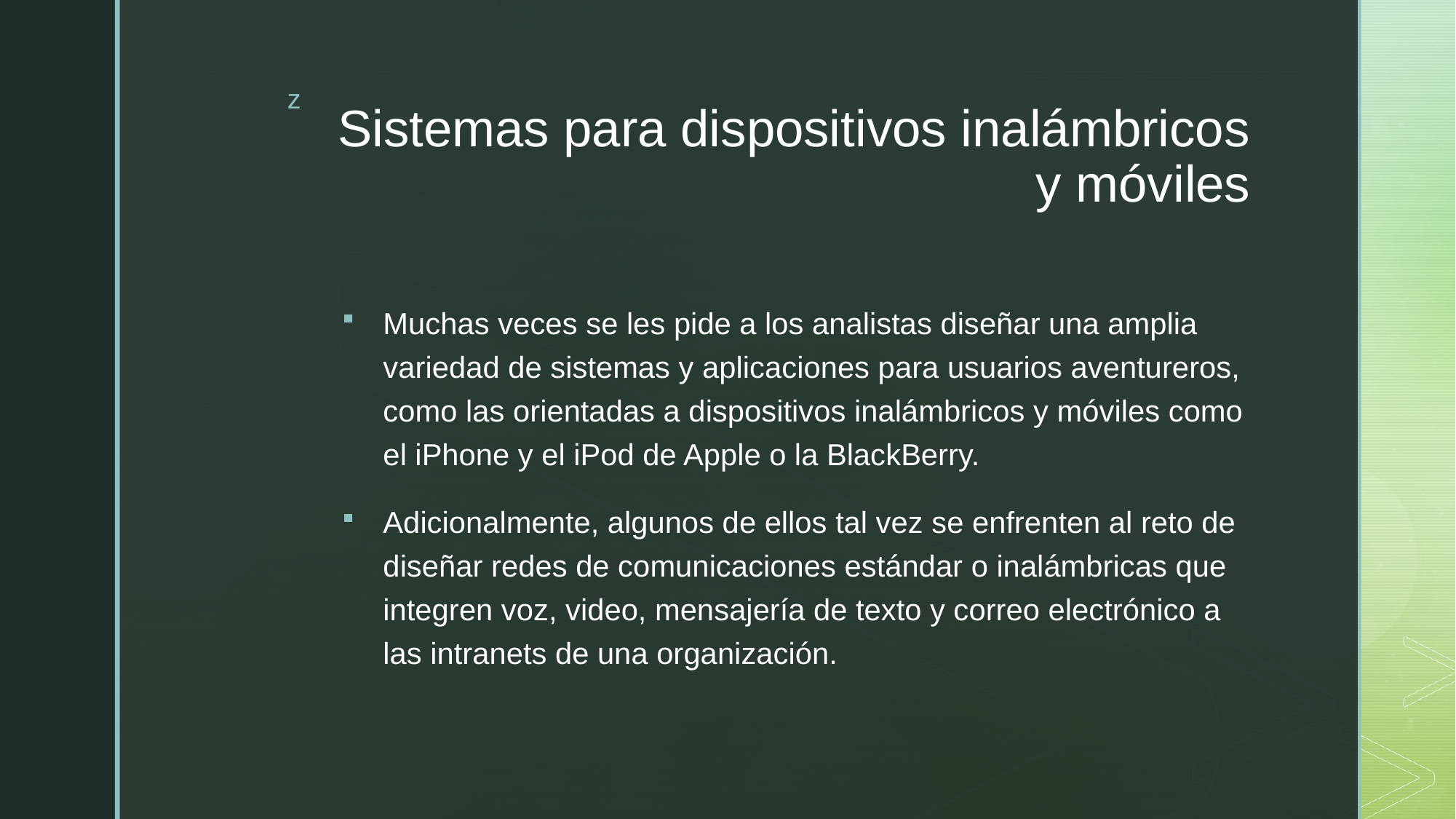

# Sistemas para dispositivos inalámbricos y móviles
Muchas veces se les pide a los analistas diseñar una amplia variedad de sistemas y aplicaciones para usuarios aventureros, como las orientadas a dispositivos inalámbricos y móviles como el iPhone y el iPod de Apple o la BlackBerry.
Adicionalmente, algunos de ellos tal vez se enfrenten al reto de diseñar redes de comunicaciones estándar o inalámbricas que integren voz, video, mensajería de texto y correo electrónico a las intranets de una organización.